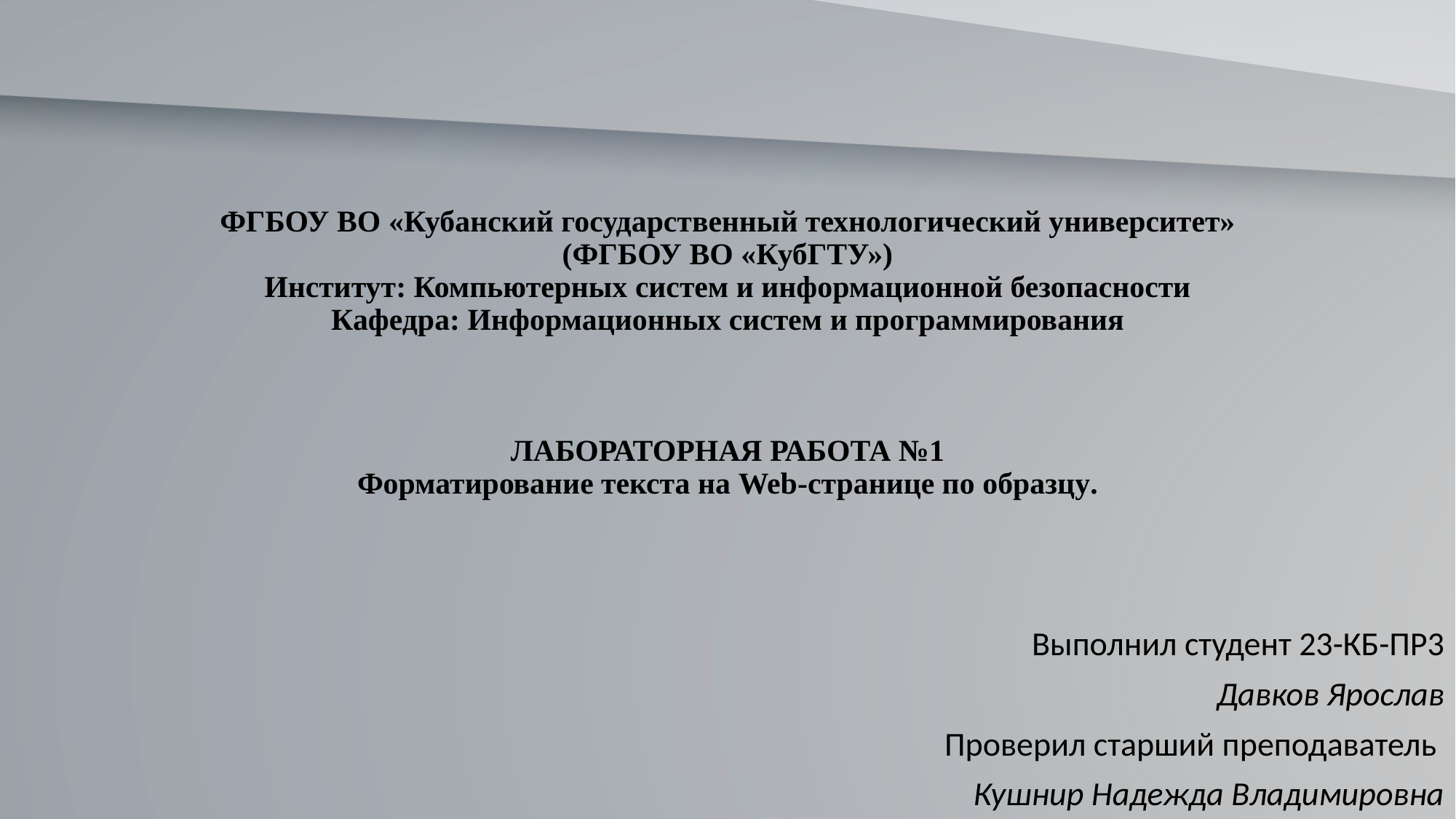

# ФГБОУ ВО «Кубанский государственный технологический университет» (ФГБОУ ВО «КубГТУ») Институт: Компьютерных систем и информационной безопасности Кафедра: Информационных систем и программирования ЛАБОРАТОРНАЯ РАБОТА №1 Форматирование текста на Web-странице по образцу.
Выполнил студент 23-КБ-ПР3
Давков Ярослав
Проверил старший преподаватель
Кушнир Надежда Владимировна